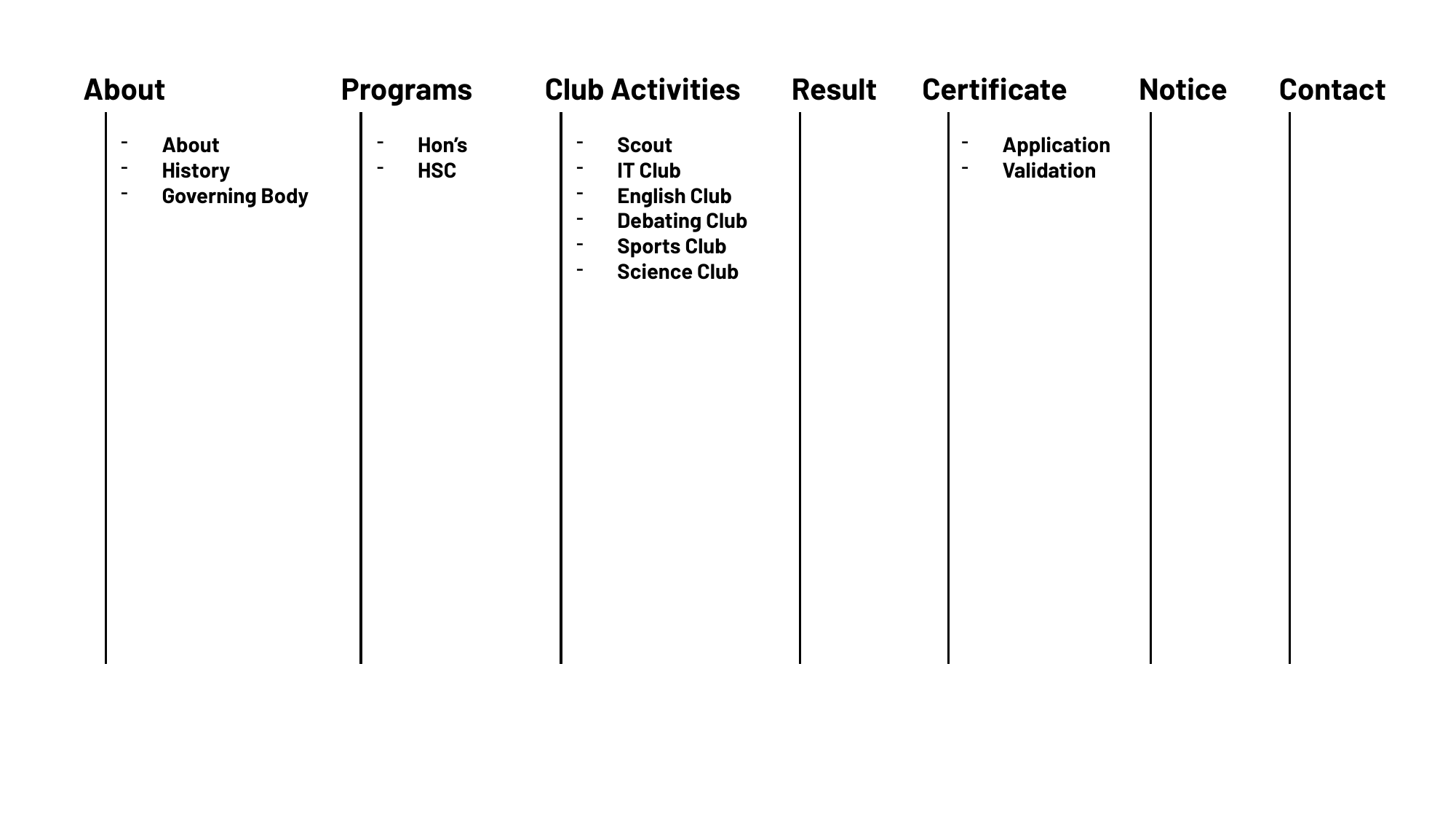

About
Programs
Club Activities
Result
Certificate
Notice
Contact
About
History
Governing Body
Hon’s
HSC
Scout
IT Club
English Club
Debating Club
Sports Club
Science Club
Application
Validation